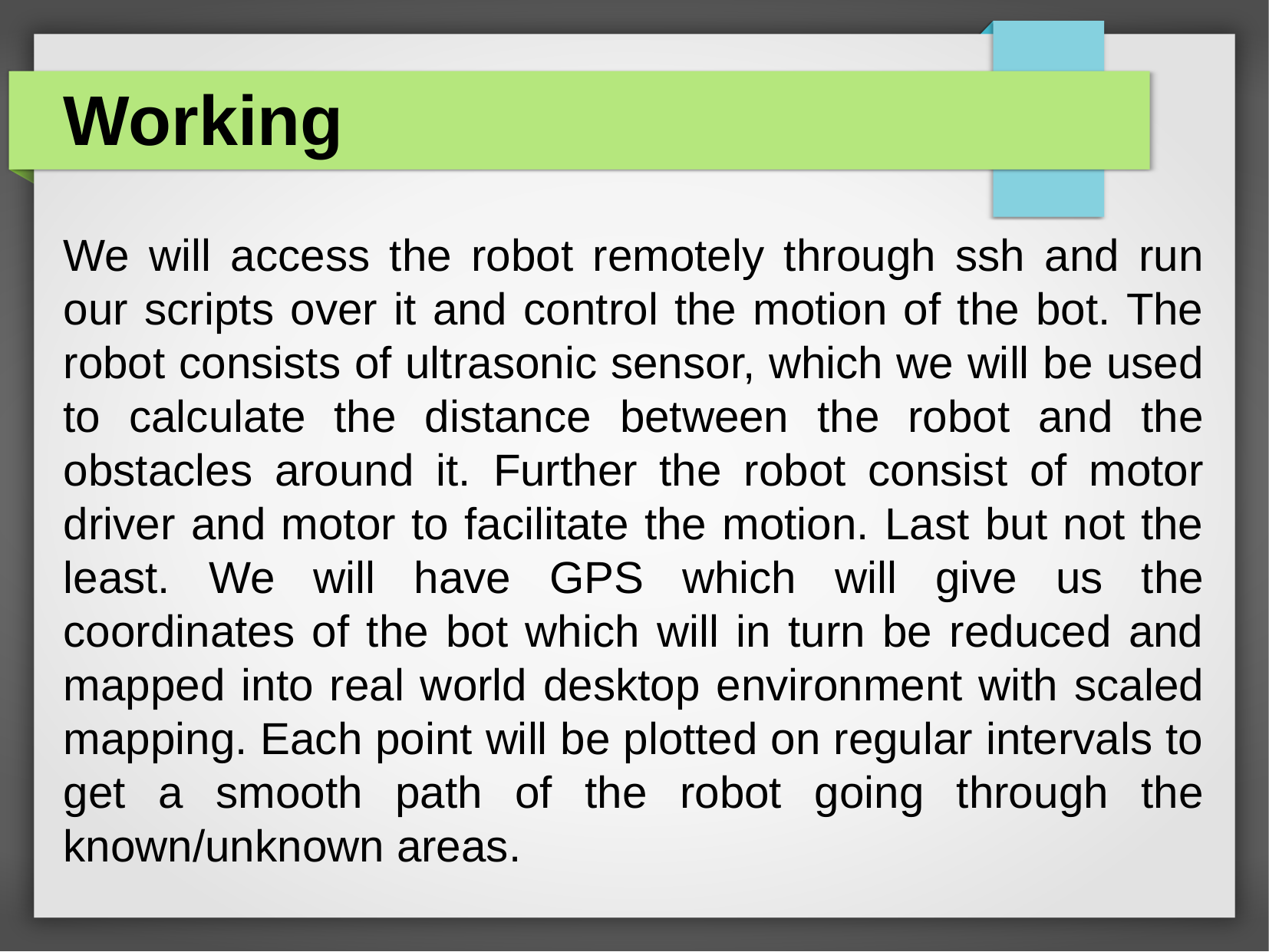

Working
We will access the robot remotely through ssh and run our scripts over it and control the motion of the bot. The robot consists of ultrasonic sensor, which we will be used to calculate the distance between the robot and the obstacles around it. Further the robot consist of motor driver and motor to facilitate the motion. Last but not the least. We will have GPS which will give us the coordinates of the bot which will in turn be reduced and mapped into real world desktop environment with scaled mapping. Each point will be plotted on regular intervals to get a smooth path of the robot going through the known/unknown areas.